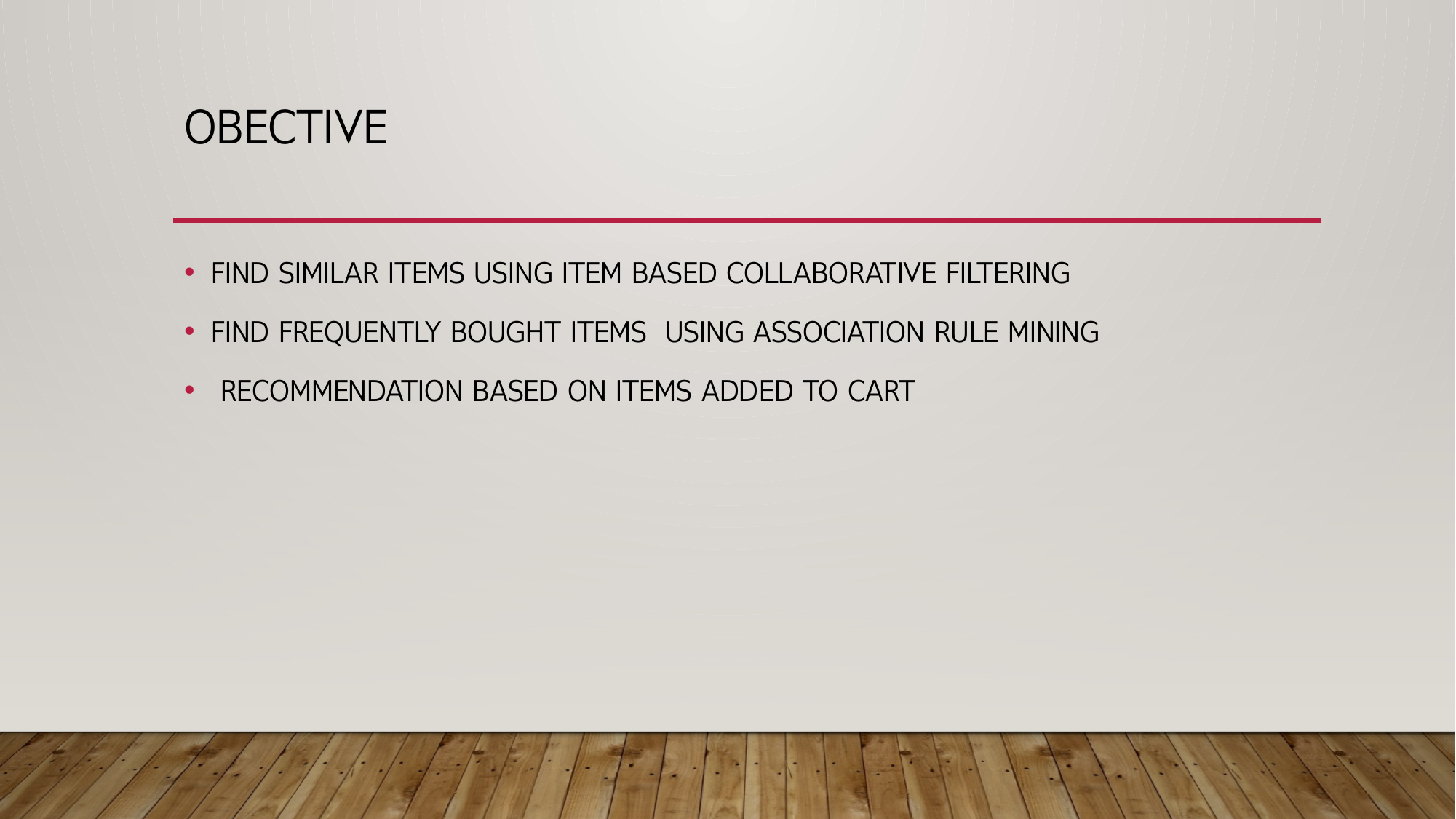

# OBECTIVE
FIND SIMILAR ITEMS USING ITEM BASED COLLABORATIVE FILTERING
FIND FREQUENTLY BOUGHT ITEMS  USING ASSOCIATION RULE MINING
 RECOMMENDATION BASED ON ITEMS ADDED TO CART